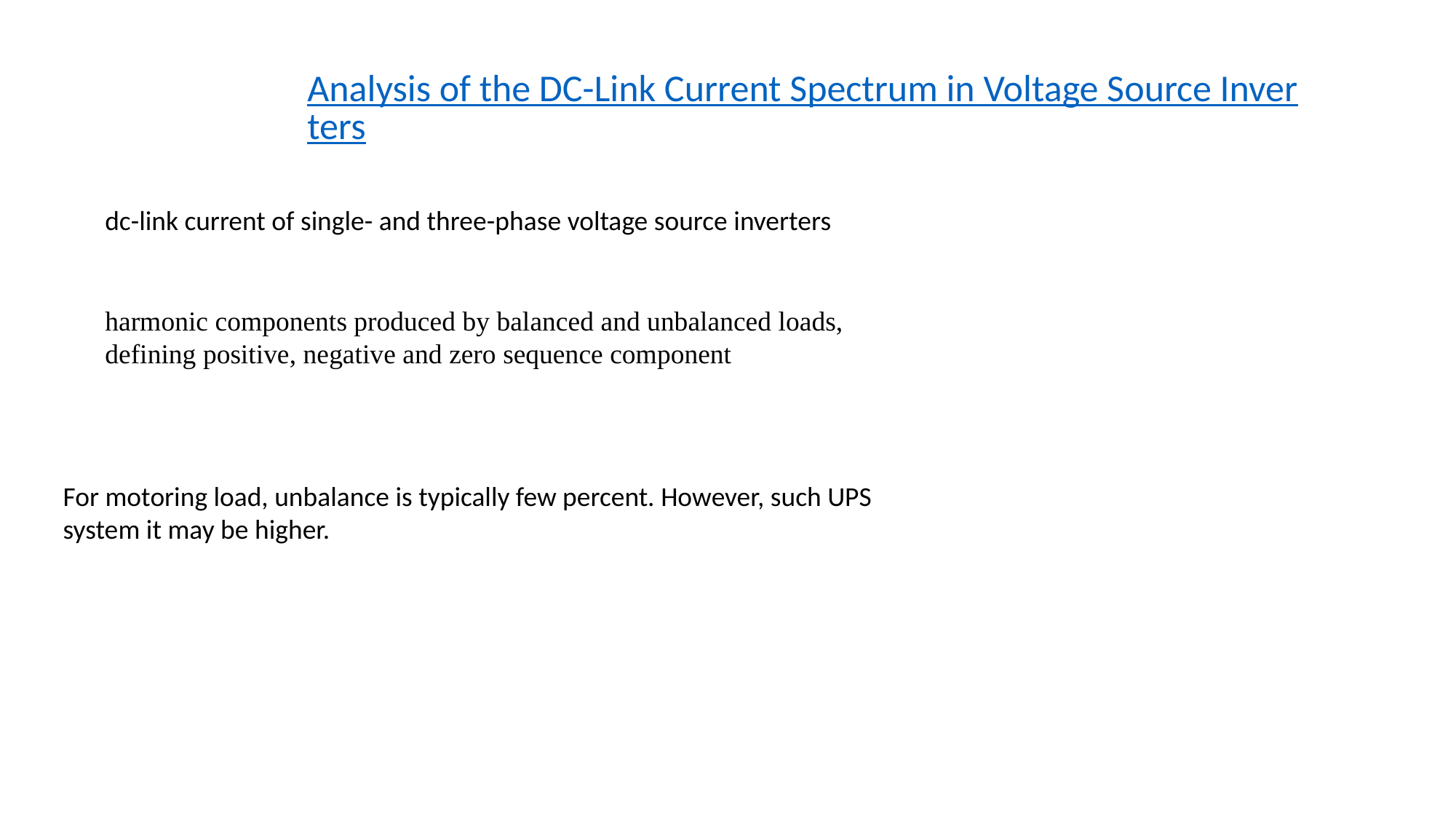

Analysis of the DC-Link Current Spectrum in Voltage Source Inverters
dc-link current of single- and three-phase voltage source inverters
harmonic components produced by balanced and unbalanced loads, defining positive, negative and zero sequence component
For motoring load, unbalance is typically few percent. However, such UPS system it may be higher.